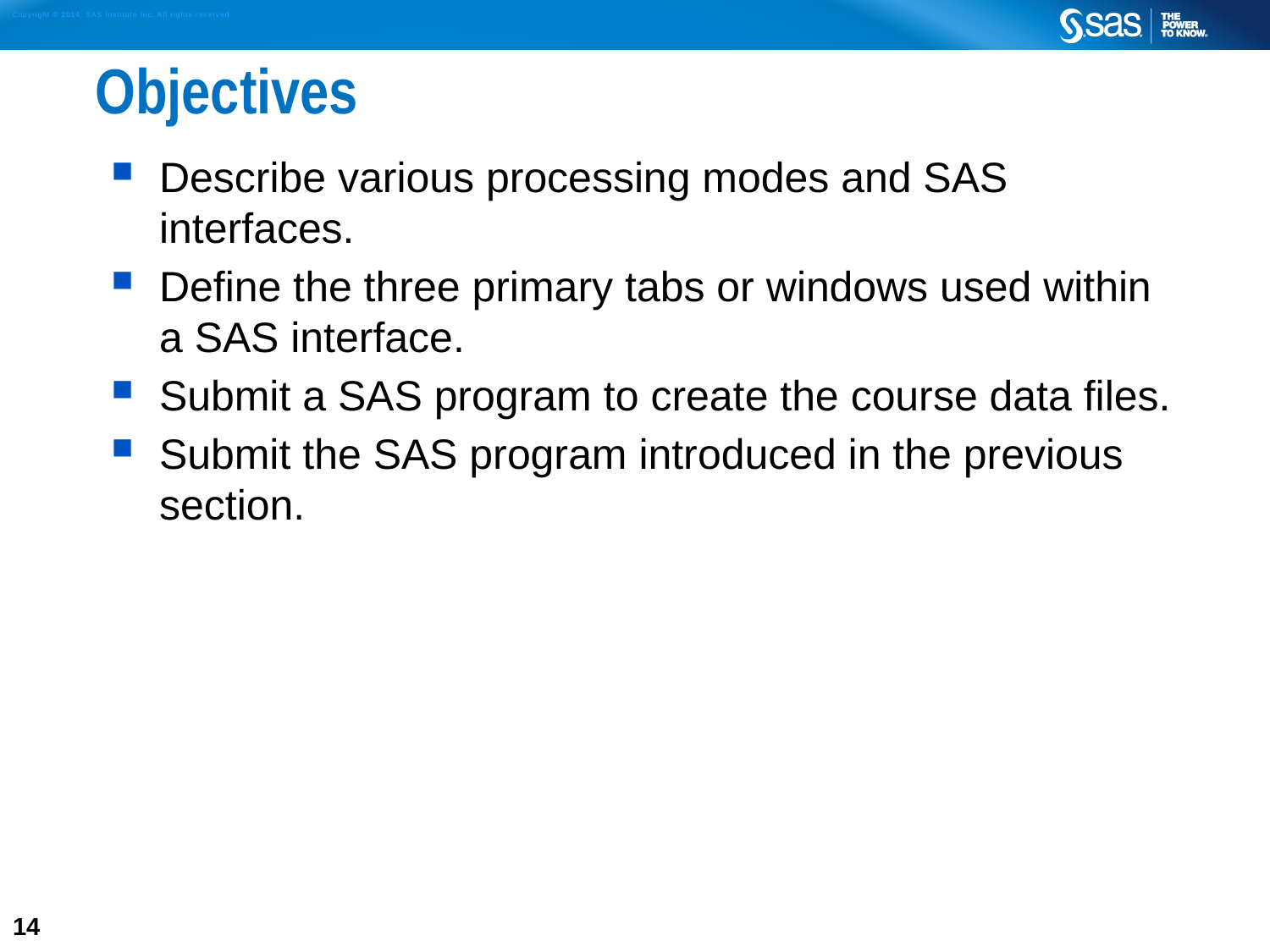

# Objectives
Describe various processing modes and SAS interfaces.
Define the three primary tabs or windows used within a SAS interface.
Submit a SAS program to create the course data files.
Submit the SAS program introduced in the previous section.
14